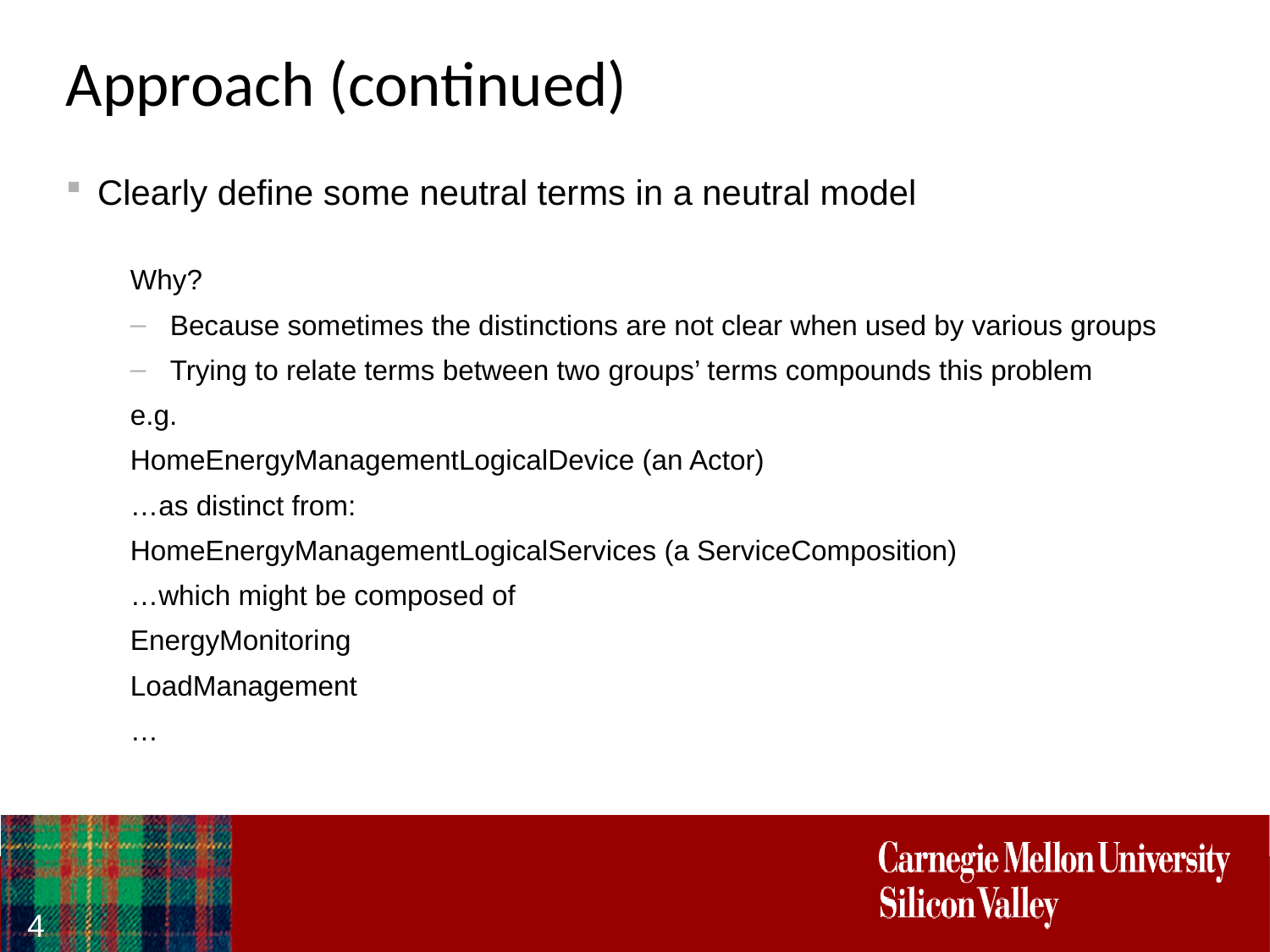

# Approach (continued)
Clearly define some neutral terms in a neutral model

Why?
Because sometimes the distinctions are not clear when used by various groups
Trying to relate terms between two groups’ terms compounds this problem
e.g.
HomeEnergyManagementLogicalDevice (an Actor)
…as distinct from:
HomeEnergyManagementLogicalServices (a ServiceComposition)
…which might be composed of
EnergyMonitoring
LoadManagement
…

4